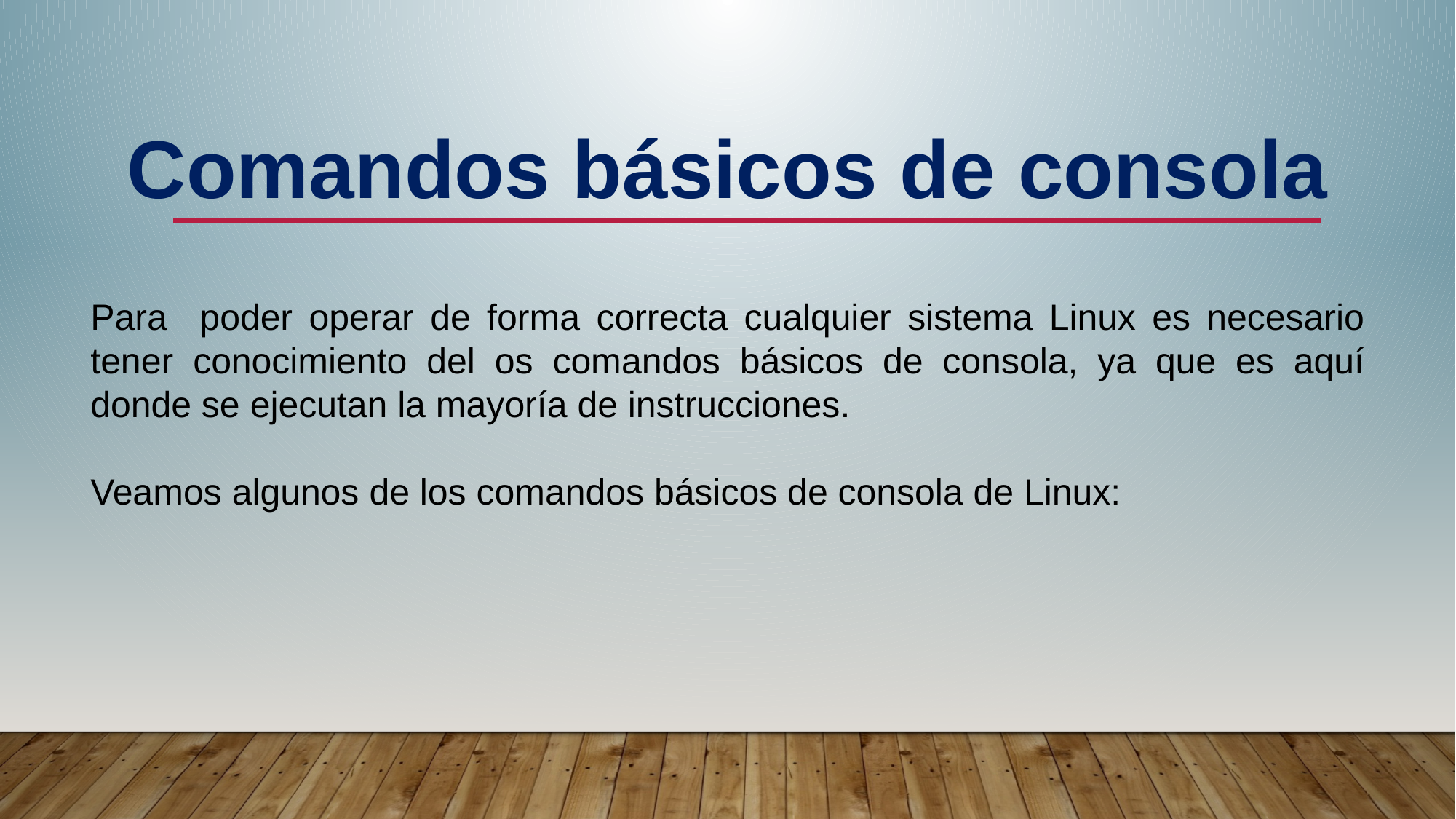

Comandos básicos de consola
Para  poder operar de forma correcta cualquier sistema Linux es necesario tener conocimiento del os comandos básicos de consola, ya que es aquí donde se ejecutan la mayoría de instrucciones.

Veamos algunos de los comandos básicos de consola de Linux: